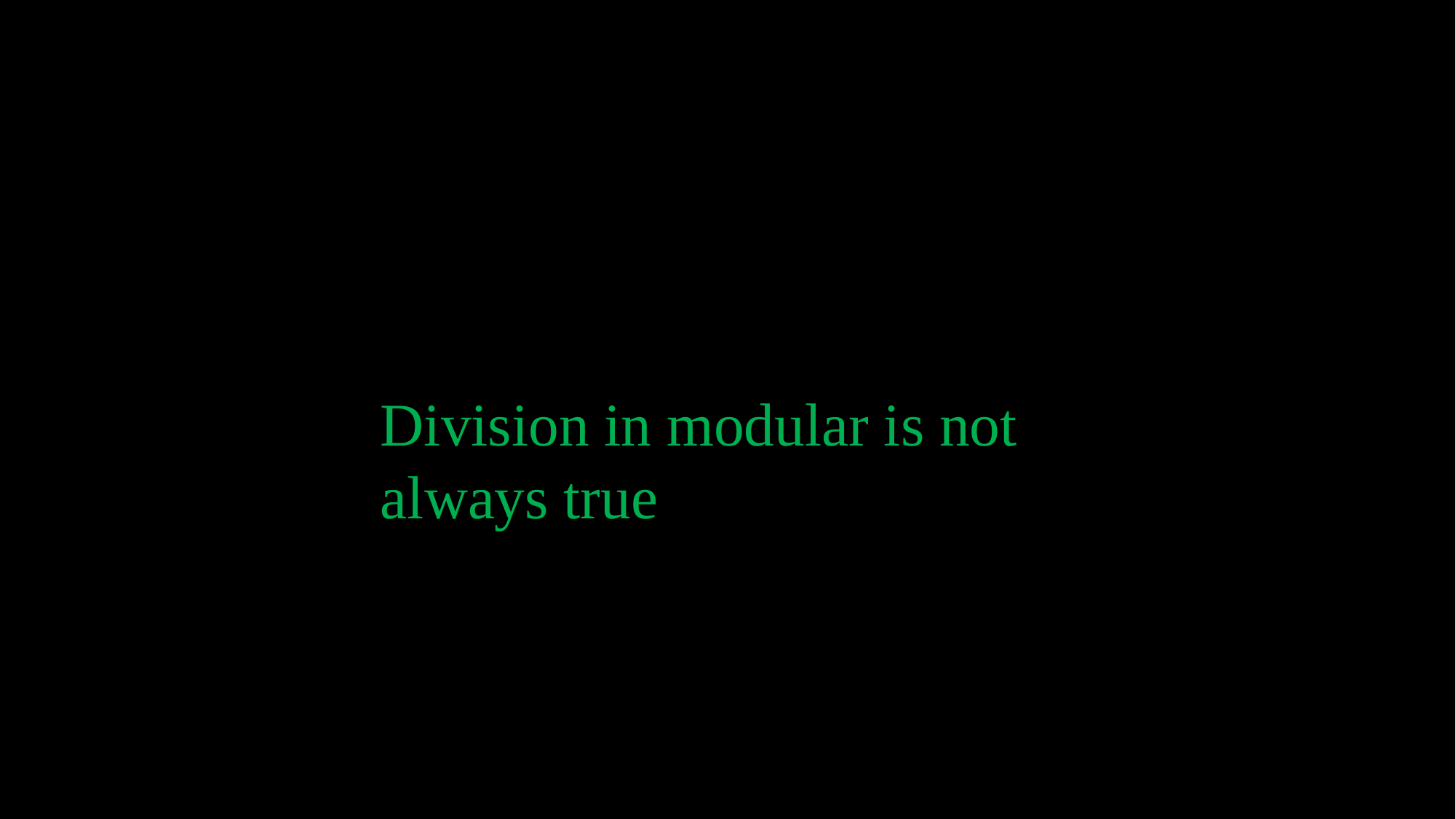

Division in modular is not always true